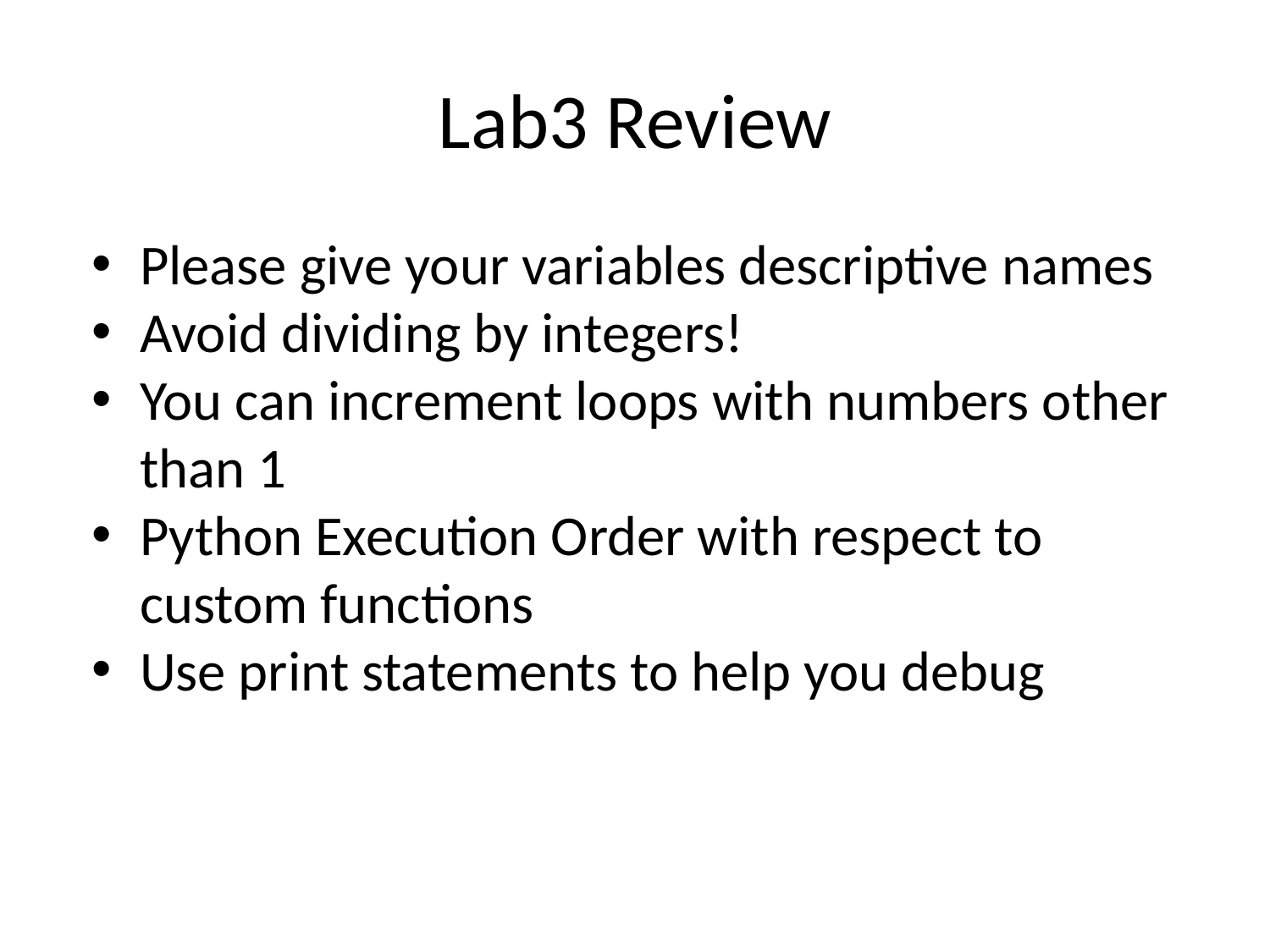

# Lab3 Review
Please give your variables descriptive names
Avoid dividing by integers!
You can increment loops with numbers other than 1
Python Execution Order with respect to custom functions
Use print statements to help you debug